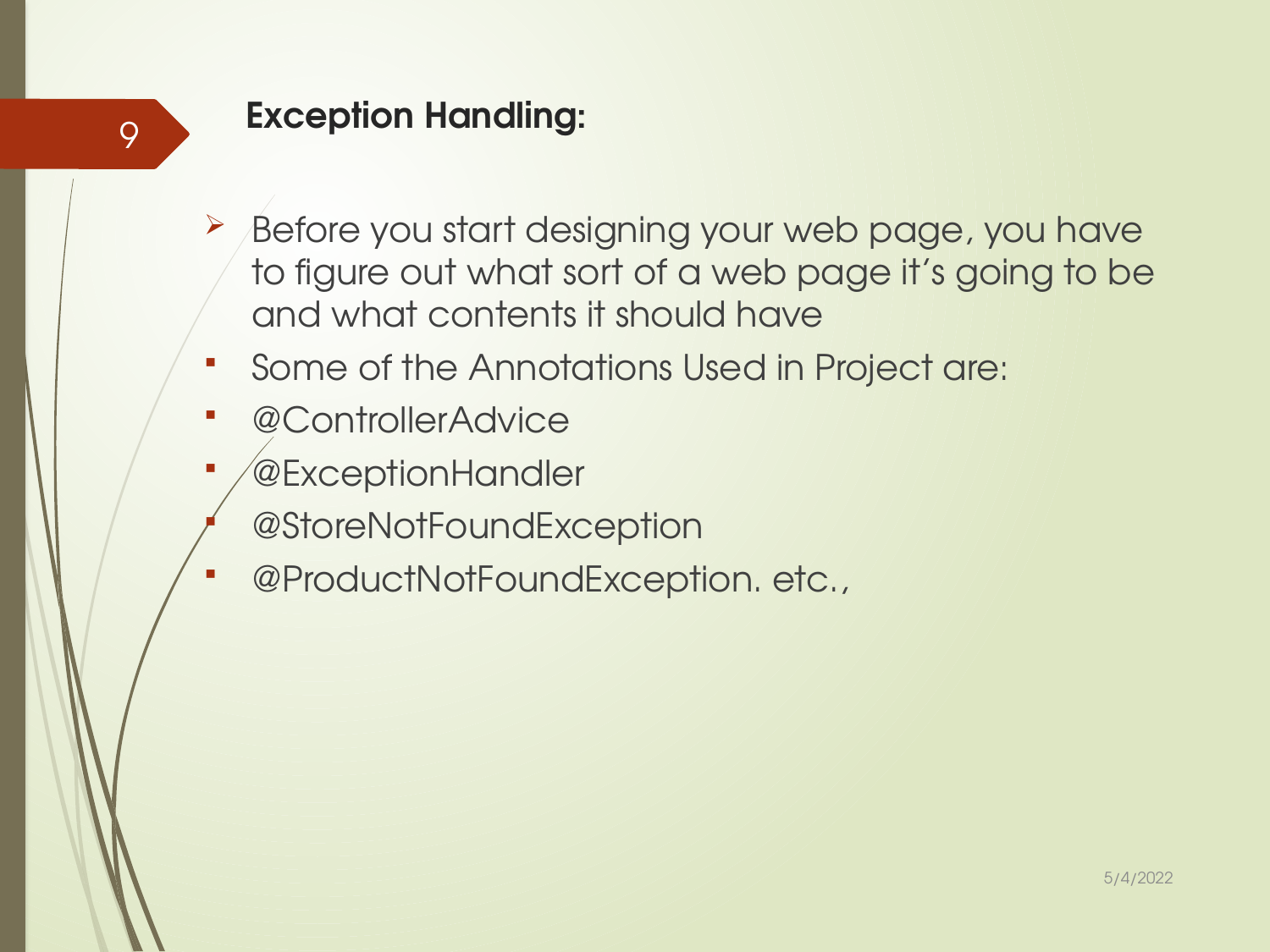

# Exception Handling:
9
Before you start designing your web page, you have to figure out what sort of a web page it’s going to be and what contents it should have
Some of the Annotations Used in Project are:
@ControllerAdvice
@ExceptionHandler
@StoreNotFoundException
@ProductNotFoundException. etc.,
5/4/2022